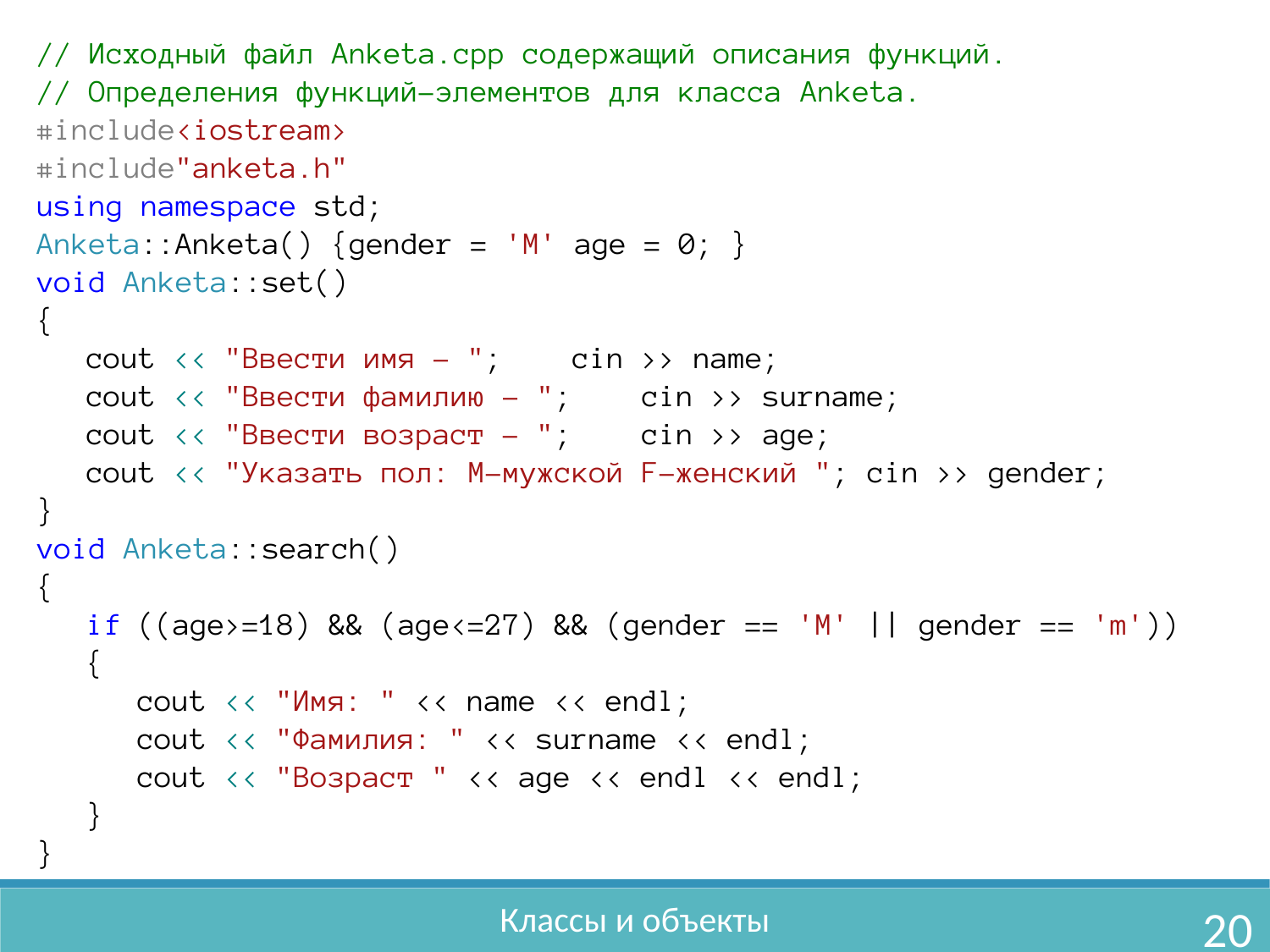

// Исходный файл Anketa.cpp содержащий описания функций.
// Определения функций-элементов для класса Anketa.
#include<iostream>
#include"anketa.h"
using namespace std;
Anketa::Anketa() {gender = 'M' age = 0; }
void Anketa::set()
{
	cout << "Ввести имя - ";    cin >> name;
	cout << "Ввести фамилию - ";    cin >> surname;
	cout << "Ввести возраст - ";    cin >> age;
	cout << "Указать пол: M-мужской F-женский "; cin >> gender;
}
void Anketa::search()
{
	if ((age>=18) && (age<=27) && (gender == 'M' || gender == 'm'))
	{
		cout << "Имя: " << name << endl;
		cout << "Фамилия: " << surname << endl;
		cout << "Возраст " << age << endl << endl;
	}
}
Классы и объекты
20